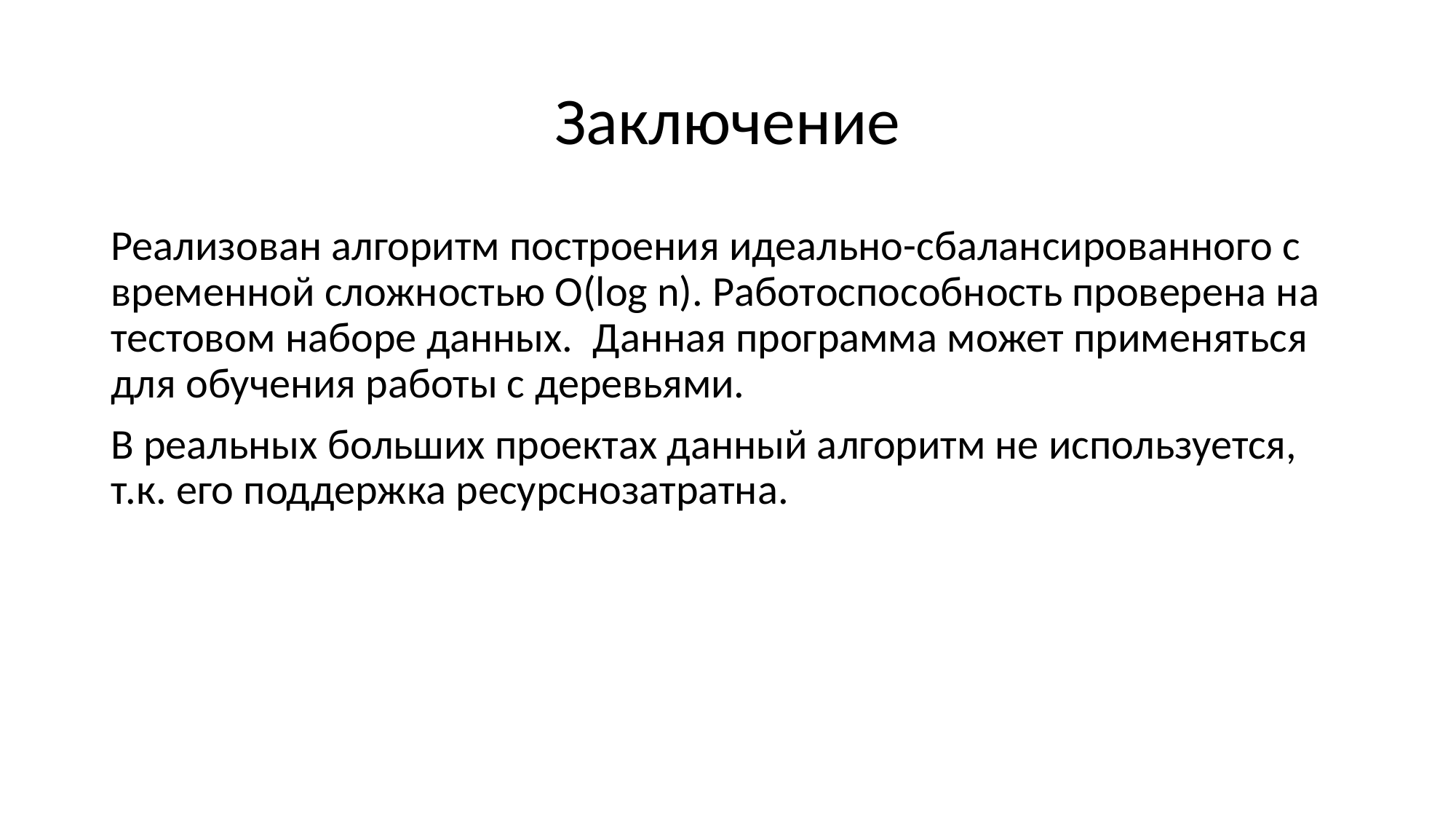

# Заключение
Реализован алгоритм построения идеально-сбалансированного с временной сложностью О(log n). Работоспособность проверена на тестовом наборе данных.  Данная программа может применяться для обучения работы с деревьями.
В реальных больших проектах данный алгоритм не используется, т.к. его поддержка ресурснозатратна.